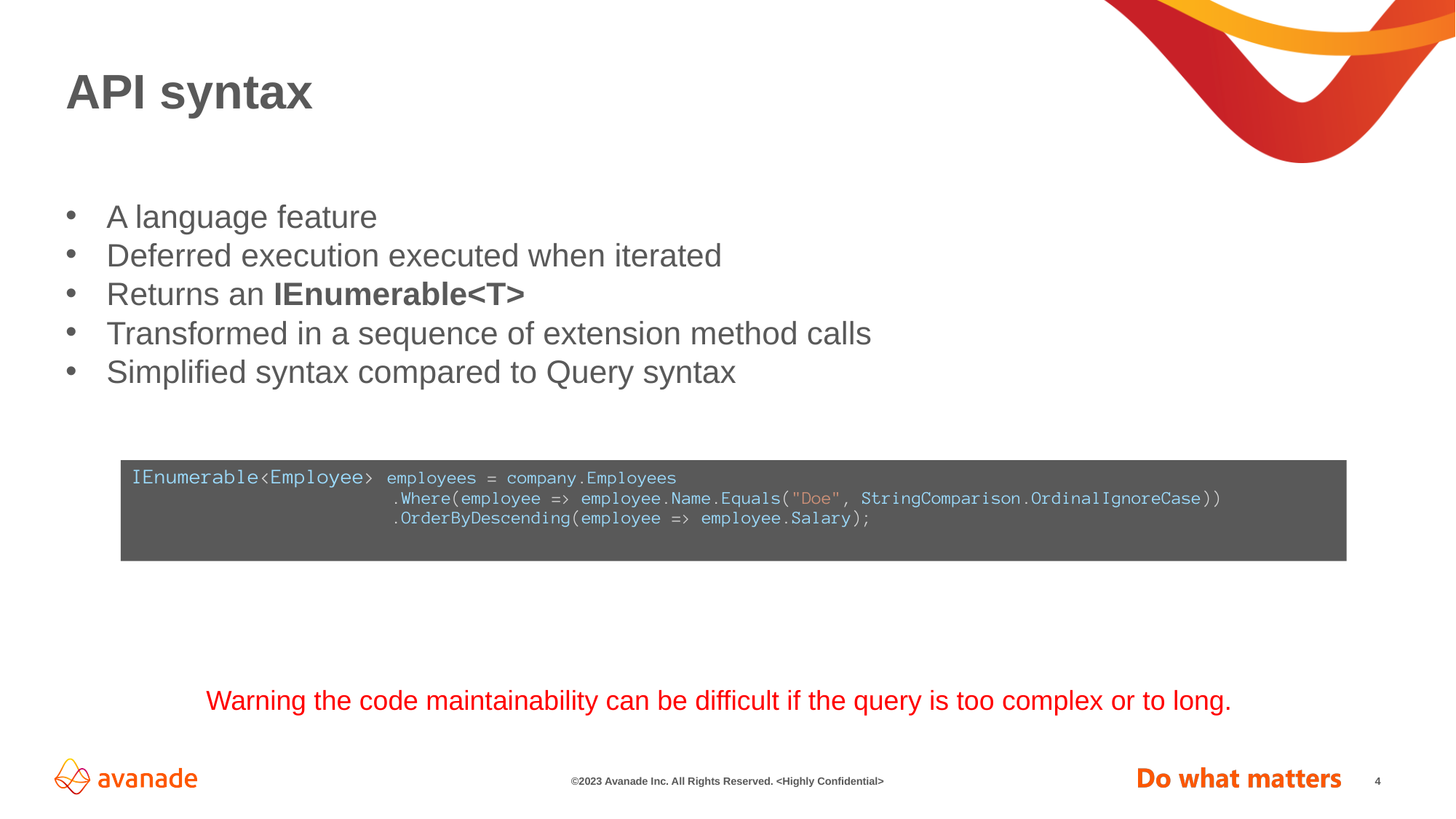

# API syntax
A language feature
Deferred execution executed when iterated
Returns an IEnumerable<T>
Transformed in a sequence of extension method calls
Simplified syntax compared to Query syntax

IEnumerable<Employee> employees = company.Employees
                          .Where(employee => employee.Name.Equals("Doe", StringComparison.OrdinalIgnoreCase))
                          .OrderByDescending(employee => employee.Salary);
Warning the code maintainability can be difficult if the query is too complex or to long.

4